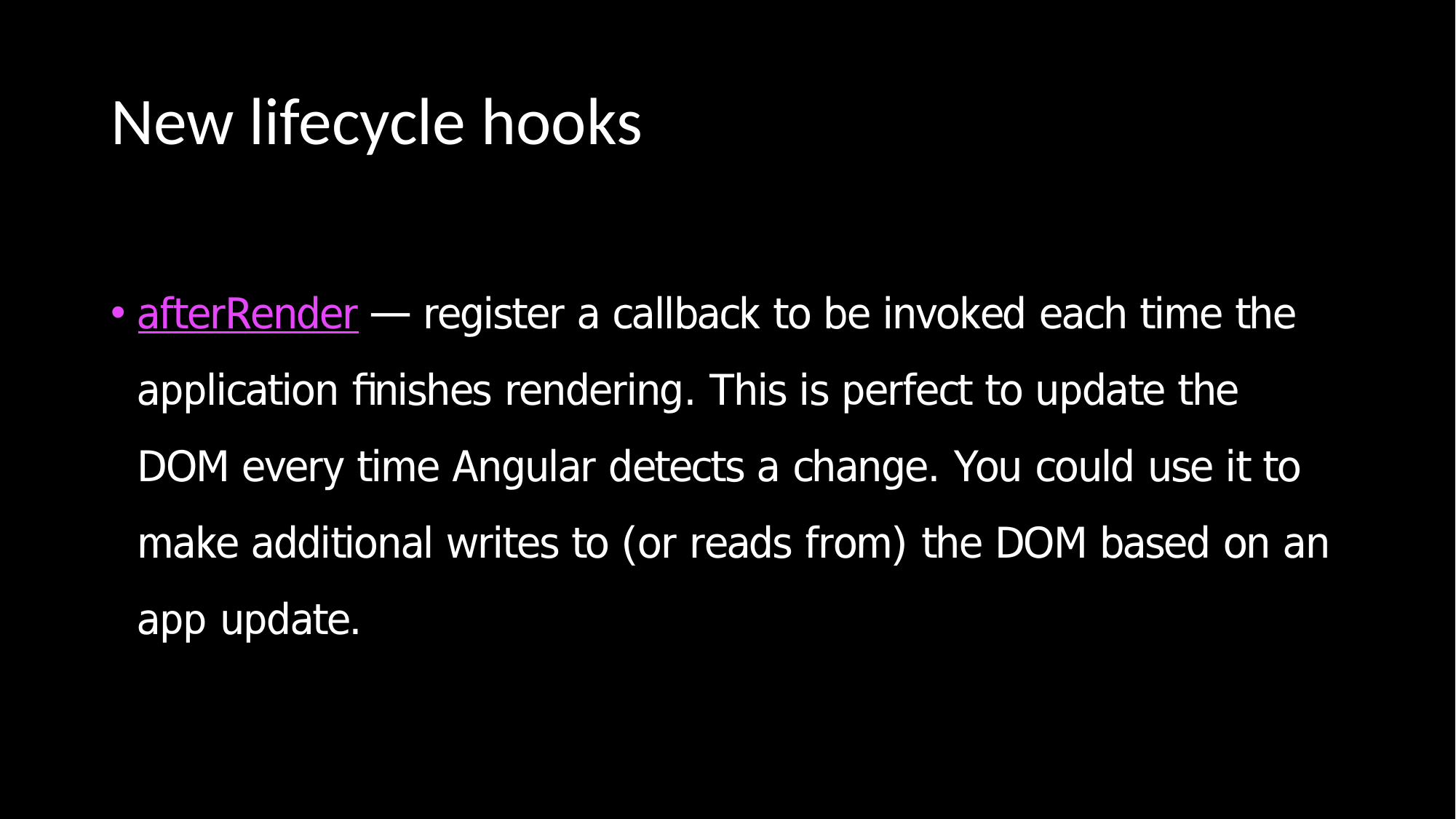

# New lifecycle hooks
afterRender — register a callback to be invoked each time the application finishes rendering. This is perfect to update the DOM every time Angular detects a change. You could use it to make additional writes to (or reads from) the DOM based on an app update.